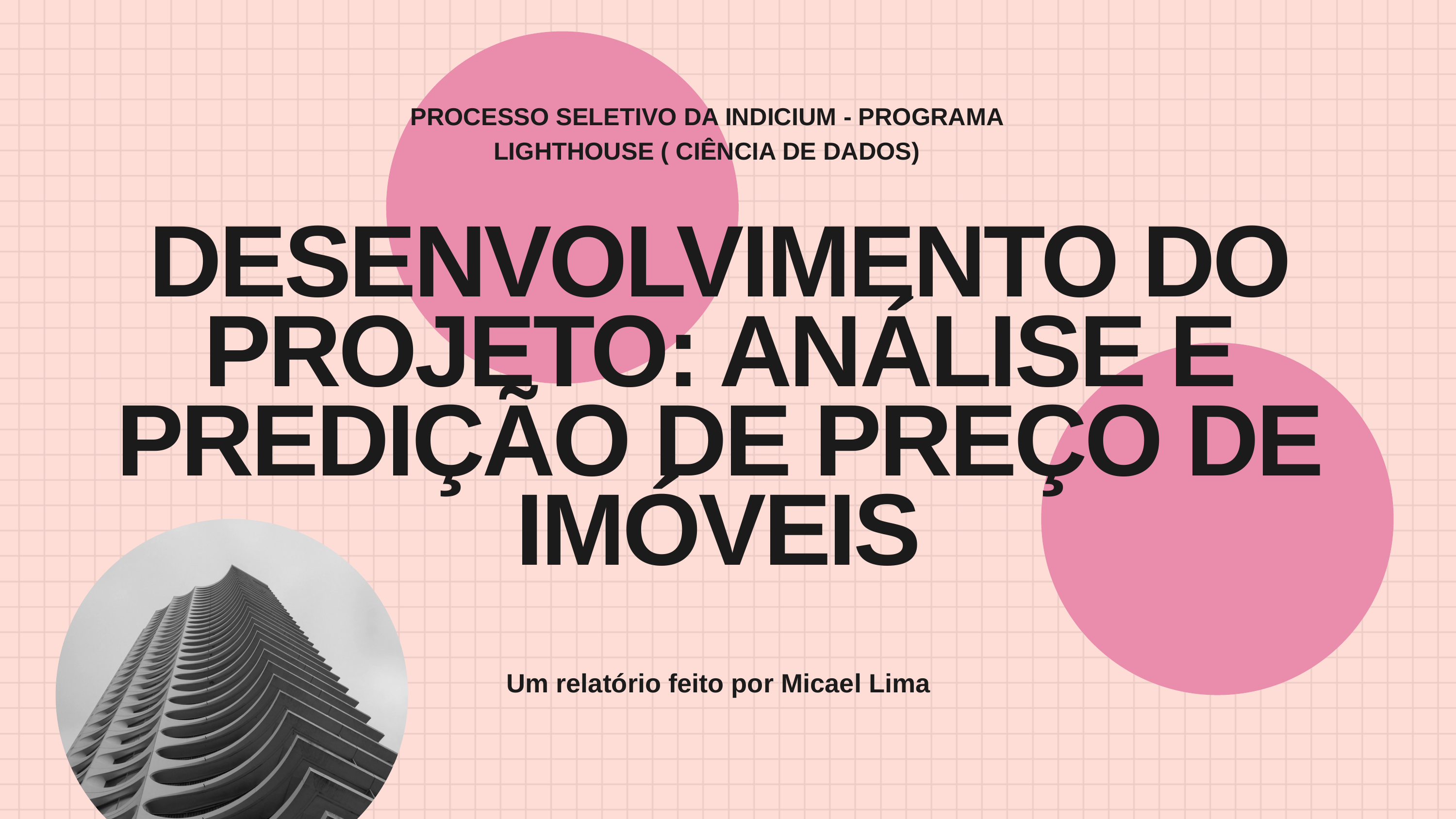

PROCESSO SELETIVO DA INDICIUM - PROGRAMA LIGHTHOUSE ( CIÊNCIA DE DADOS)
DESENVOLVIMENTO DO PROJETO: ANÁLISE E PREDIÇÃO DE PREÇO DE IMÓVEIS
Um relatório feito por Micael Lima